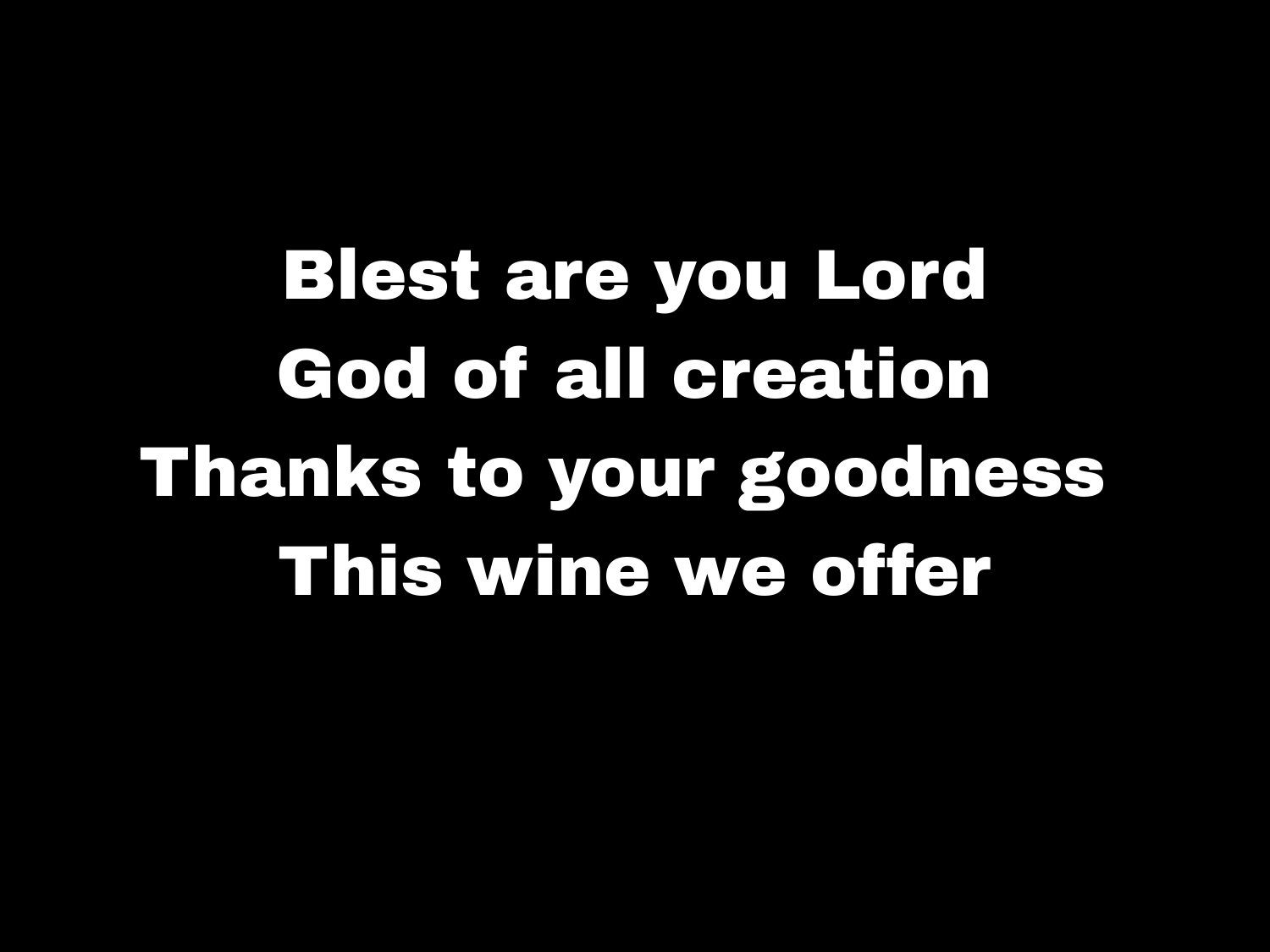

#
Blest are you Lord
God of all creation
Thanks to your goodness
This wine we offer